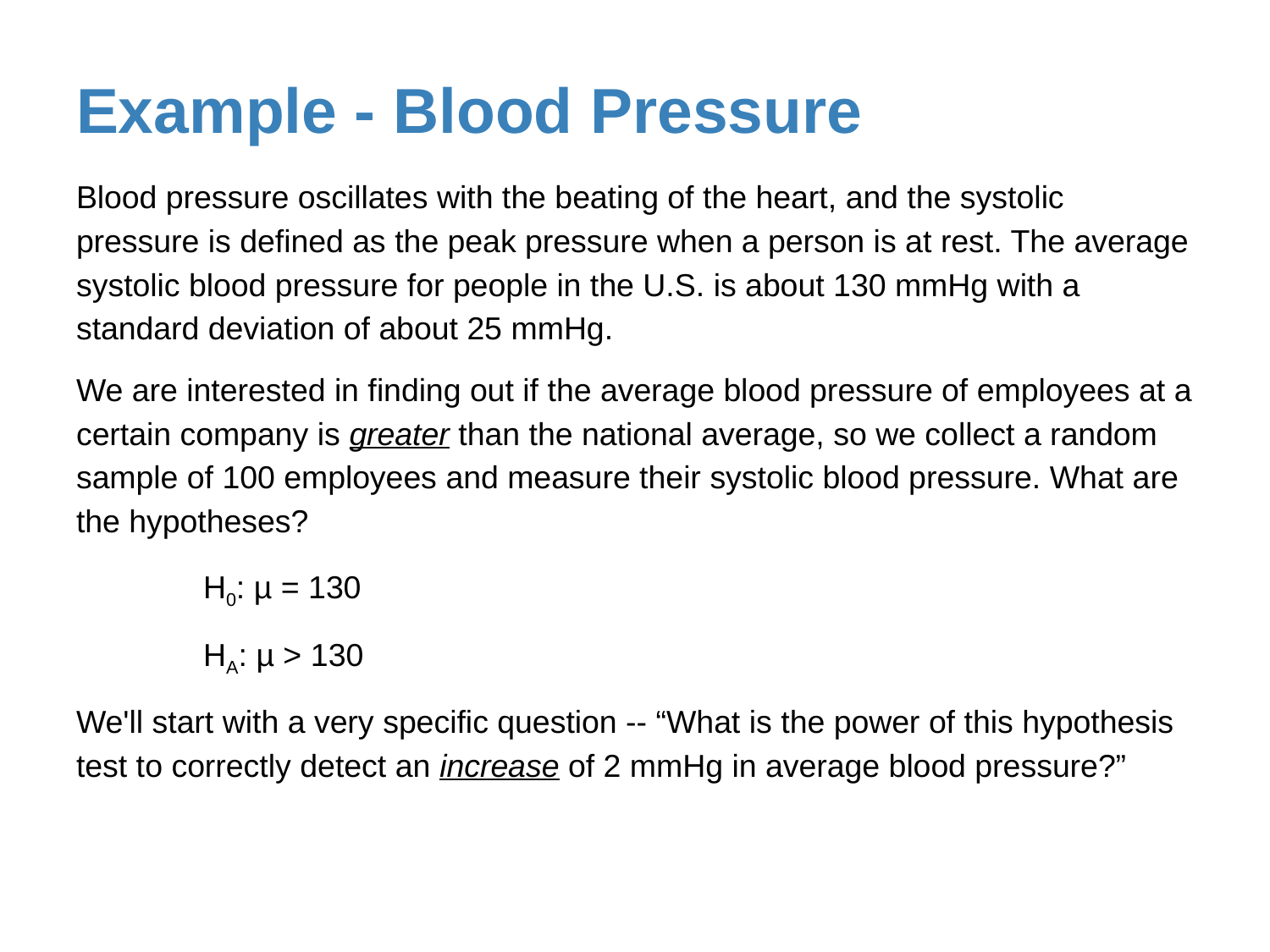

# Example - Blood Pressure
Blood pressure oscillates with the beating of the heart, and the systolic pressure is defined as the peak pressure when a person is at rest. The average systolic blood pressure for people in the U.S. is about 130 mmHg with a standard deviation of about 25 mmHg.
We are interested in finding out if the average blood pressure of employees at a certain company is greater than the national average, so we collect a random sample of 100 employees and measure their systolic blood pressure. What are the hypotheses?
	H0: µ = 130
	HA: µ > 130
We'll start with a very specific question -- “What is the power of this hypothesis test to correctly detect an increase of 2 mmHg in average blood pressure?”